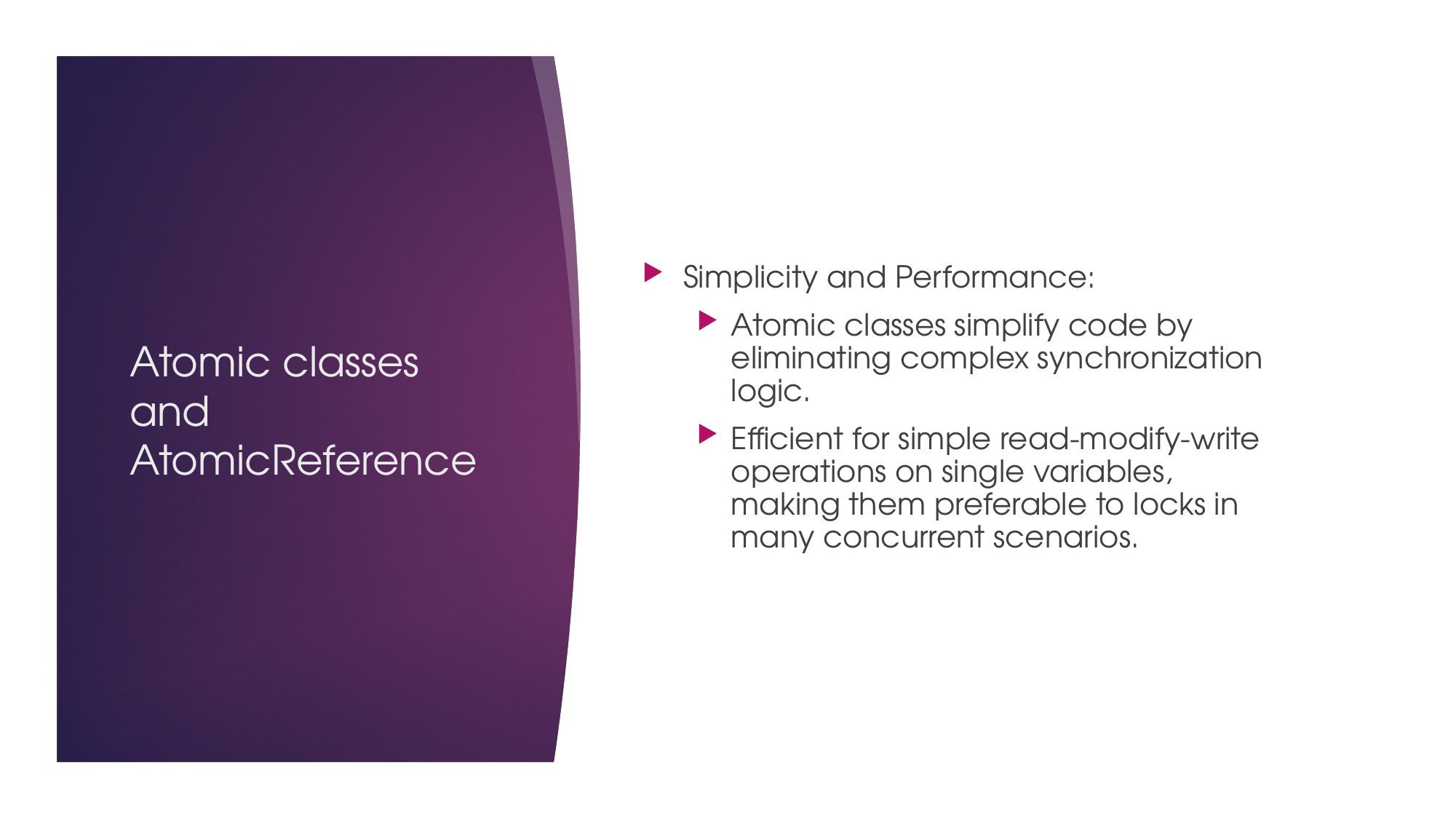

Simplicity and Performance:
Atomic classes simplify code by eliminating complex synchronization logic.
Efficient for simple read-modify-write operations on single variables, making them preferable to locks in many concurrent scenarios.
# Atomic classes and AtomicReference